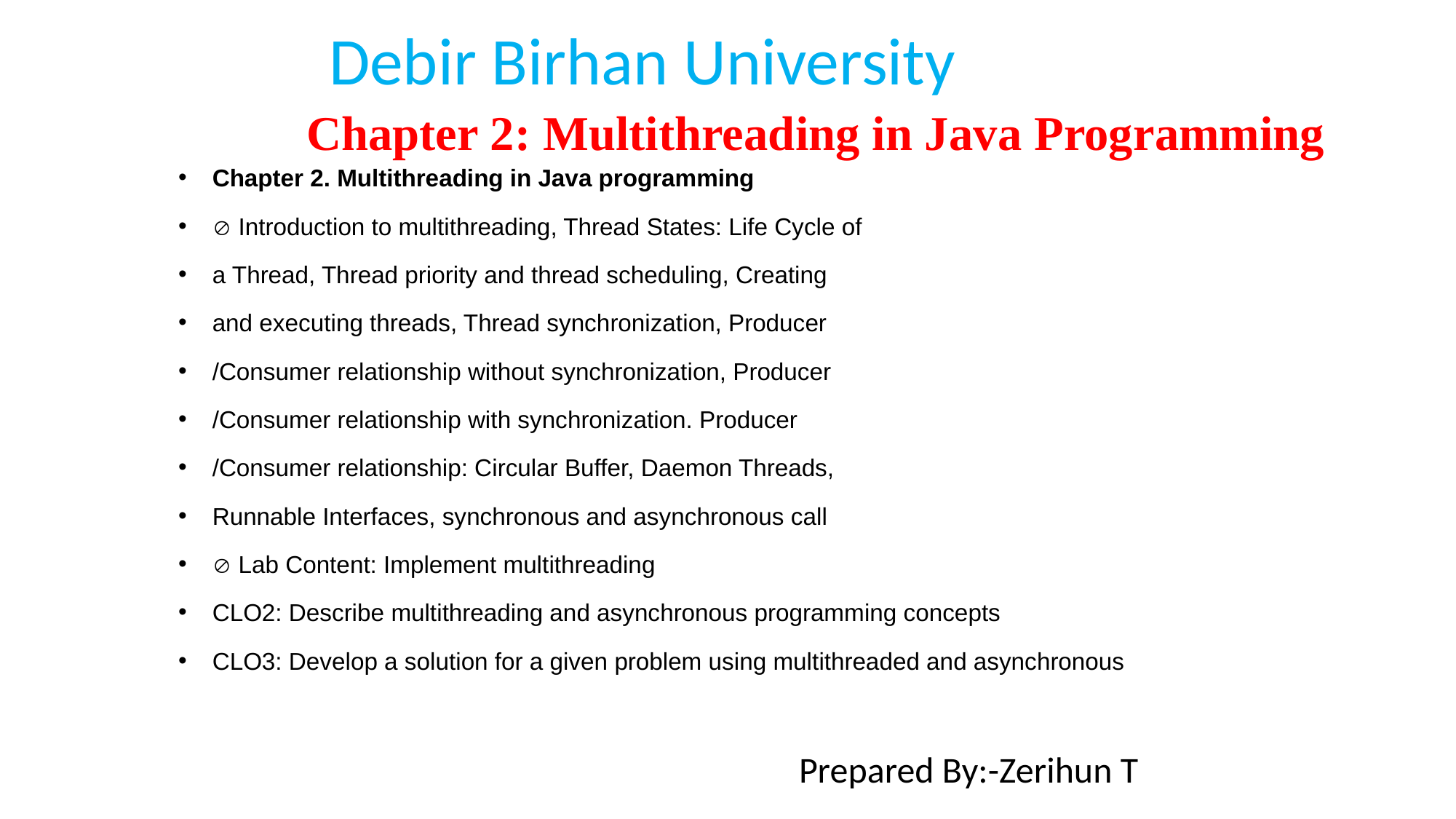

Debir Birhan University
# Chapter 2: Multithreading in Java Programming
Chapter 2. Multithreading in Java programming
∅ Introduction to multithreading, Thread States: Life Cycle of
a Thread, Thread priority and thread scheduling, Creating
and executing threads, Thread synchronization, Producer
/Consumer relationship without synchronization, Producer
/Consumer relationship with synchronization. Producer
/Consumer relationship: Circular Buffer, Daemon Threads,
Runnable Interfaces, synchronous and asynchronous call
∅ Lab Content: Implement multithreading
CLO2: Describe multithreading and asynchronous programming concepts
CLO3: Develop a solution for a given problem using multithreaded and asynchronous
Prepared By:-Zerihun T